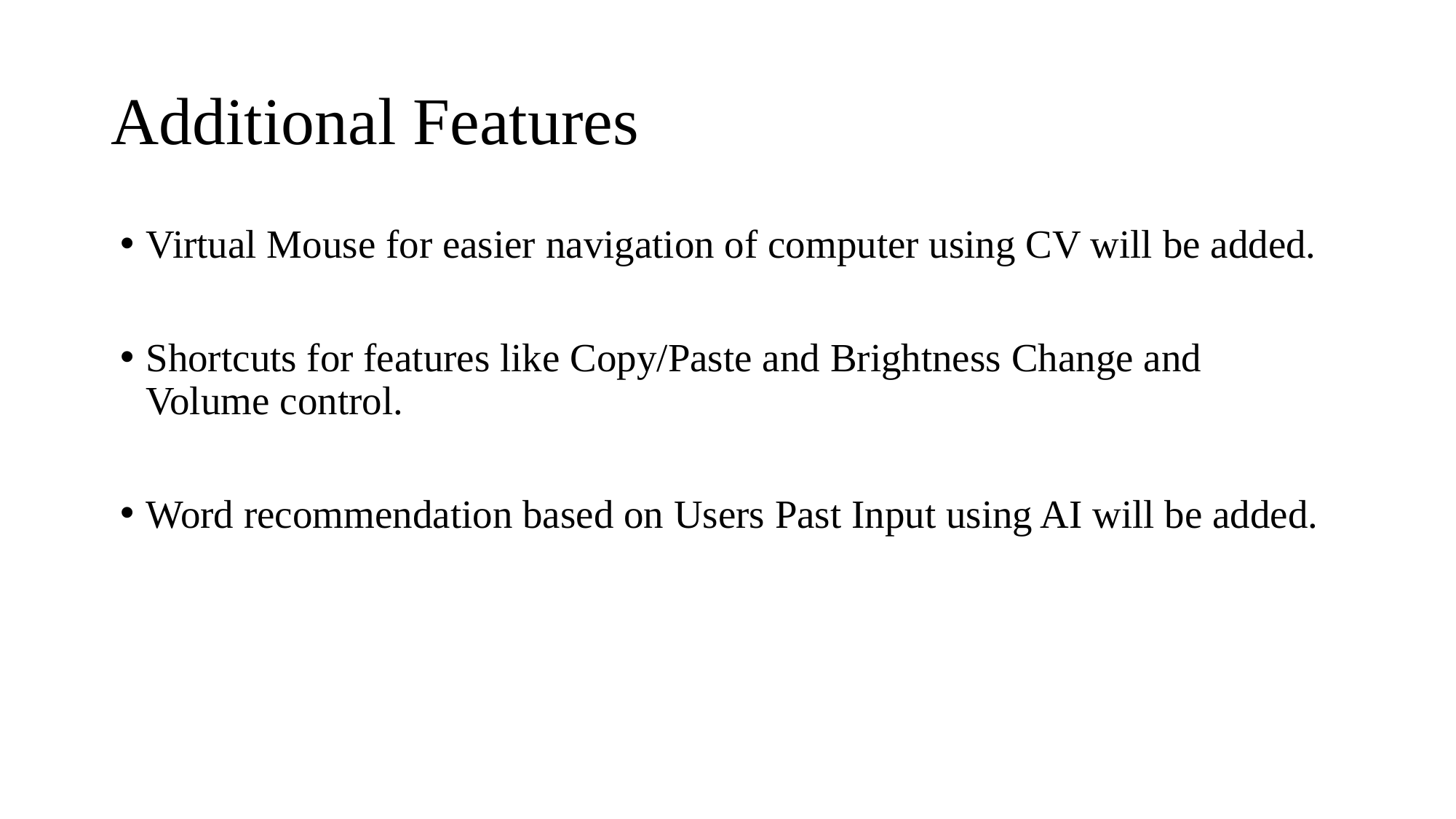

# Additional Features
Virtual Mouse for easier navigation of computer using CV will be added.

Shortcuts for features like Copy/Paste and Brightness Change and Volume control.

Word recommendation based on Users Past Input using AI will be added.